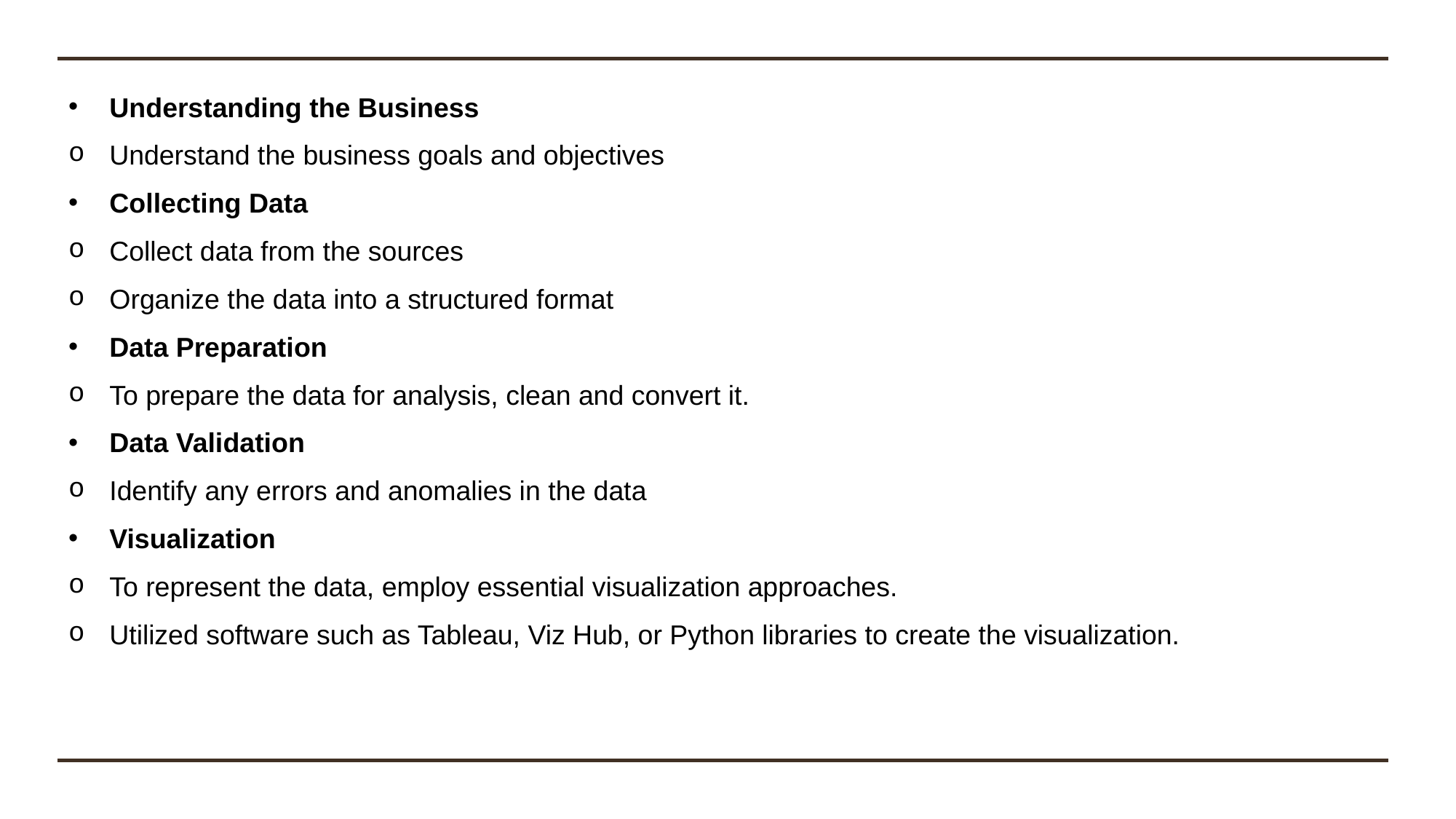

Understanding the Business
Understand the business goals and objectives
Collecting Data
Collect data from the sources
Organize the data into a structured format
Data Preparation
To prepare the data for analysis, clean and convert it.
Data Validation
Identify any errors and anomalies in the data
Visualization
To represent the data, employ essential visualization approaches.
Utilized software such as Tableau, Viz Hub, or Python libraries to create the visualization.